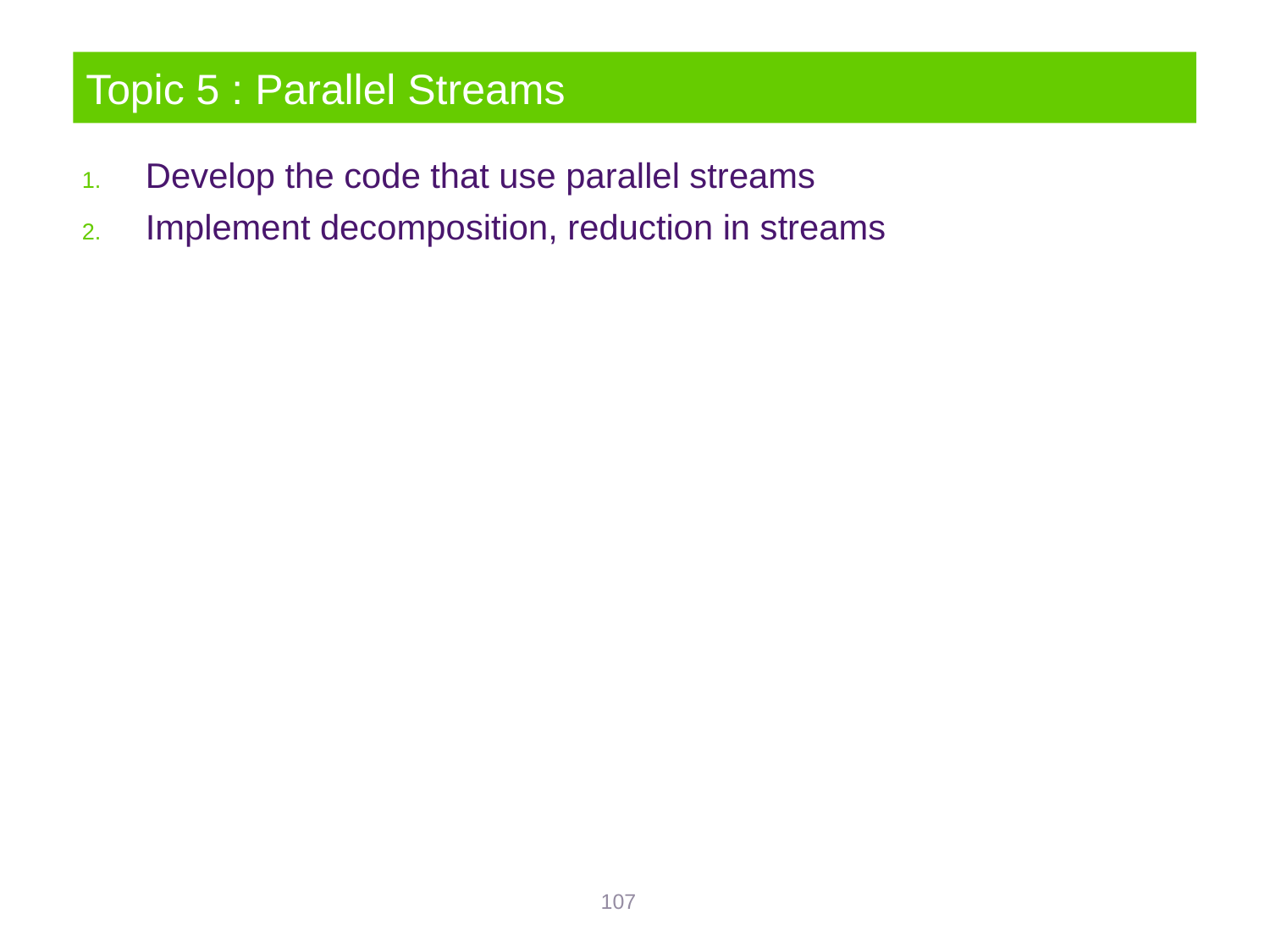

# Topic 5 : Parallel Streams
Develop the code that use parallel streams
Implement decomposition, reduction in streams